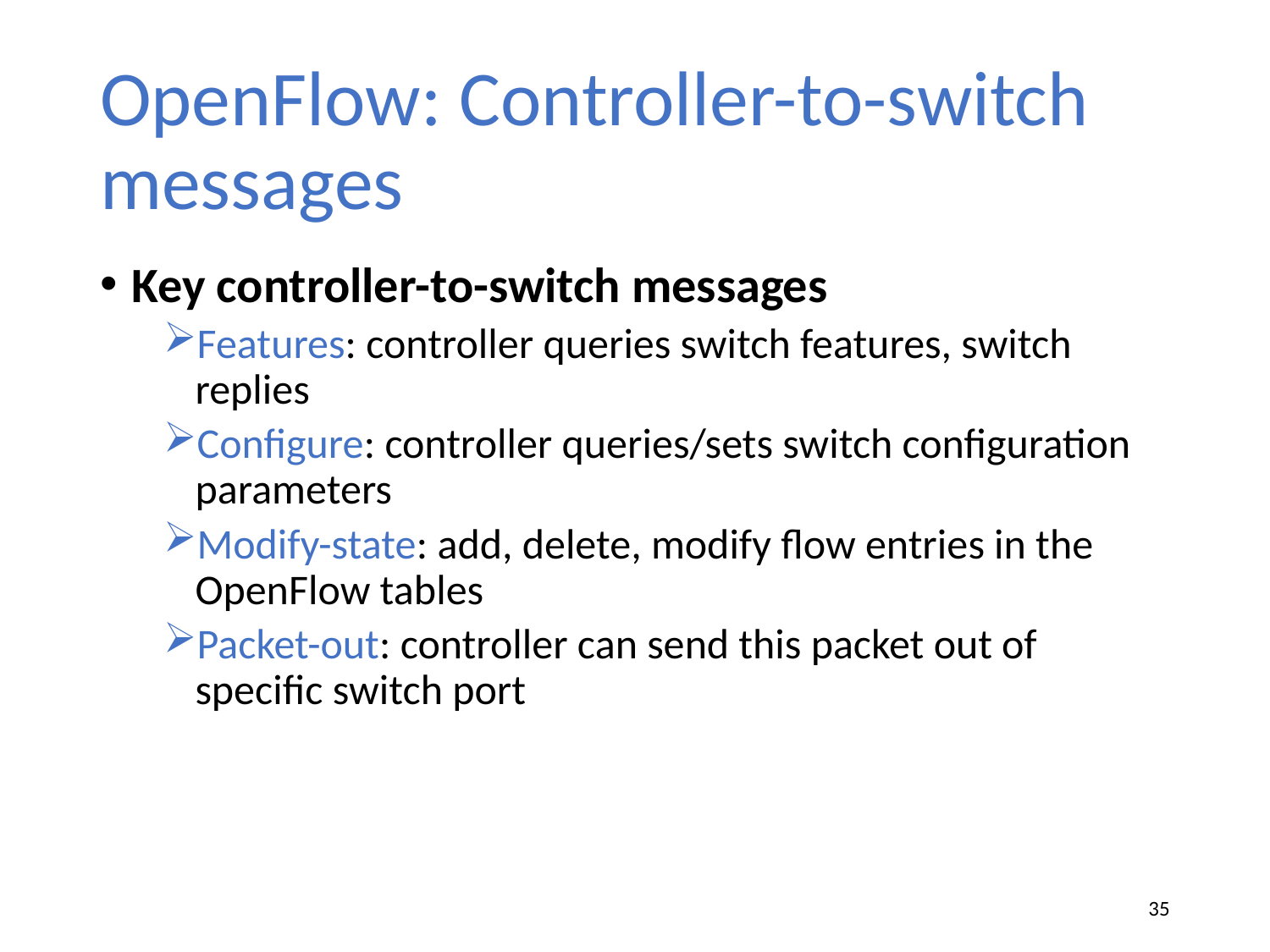

# OpenFlow: Controller-to-switch messages
Key controller-to-switch messages
Features: controller queries switch features, switch replies
Configure: controller queries/sets switch configuration parameters
Modify-state: add, delete, modify flow entries in the OpenFlow tables
Packet-out: controller can send this packet out of specific switch port

35